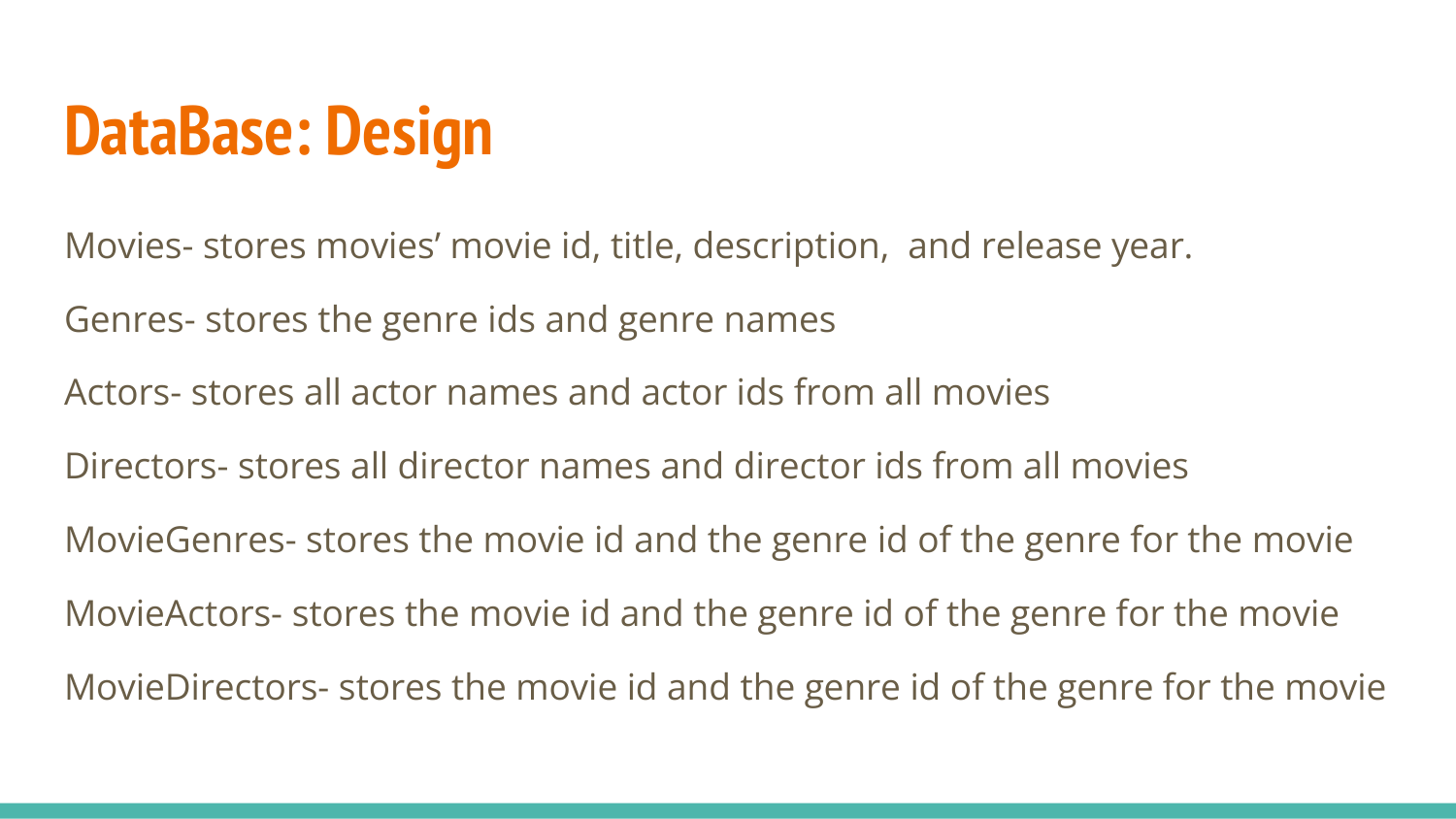

# DataBase: Design
Movies- stores movies’ movie id, title, description,  and release year.
Genres- stores the genre ids and genre names
Actors- stores all actor names and actor ids from all movies
Directors- stores all director names and director ids from all movies
MovieGenres- stores the movie id and the genre id of the genre for the movie
MovieActors- stores the movie id and the genre id of the genre for the movie
MovieDirectors- stores the movie id and the genre id of the genre for the movie